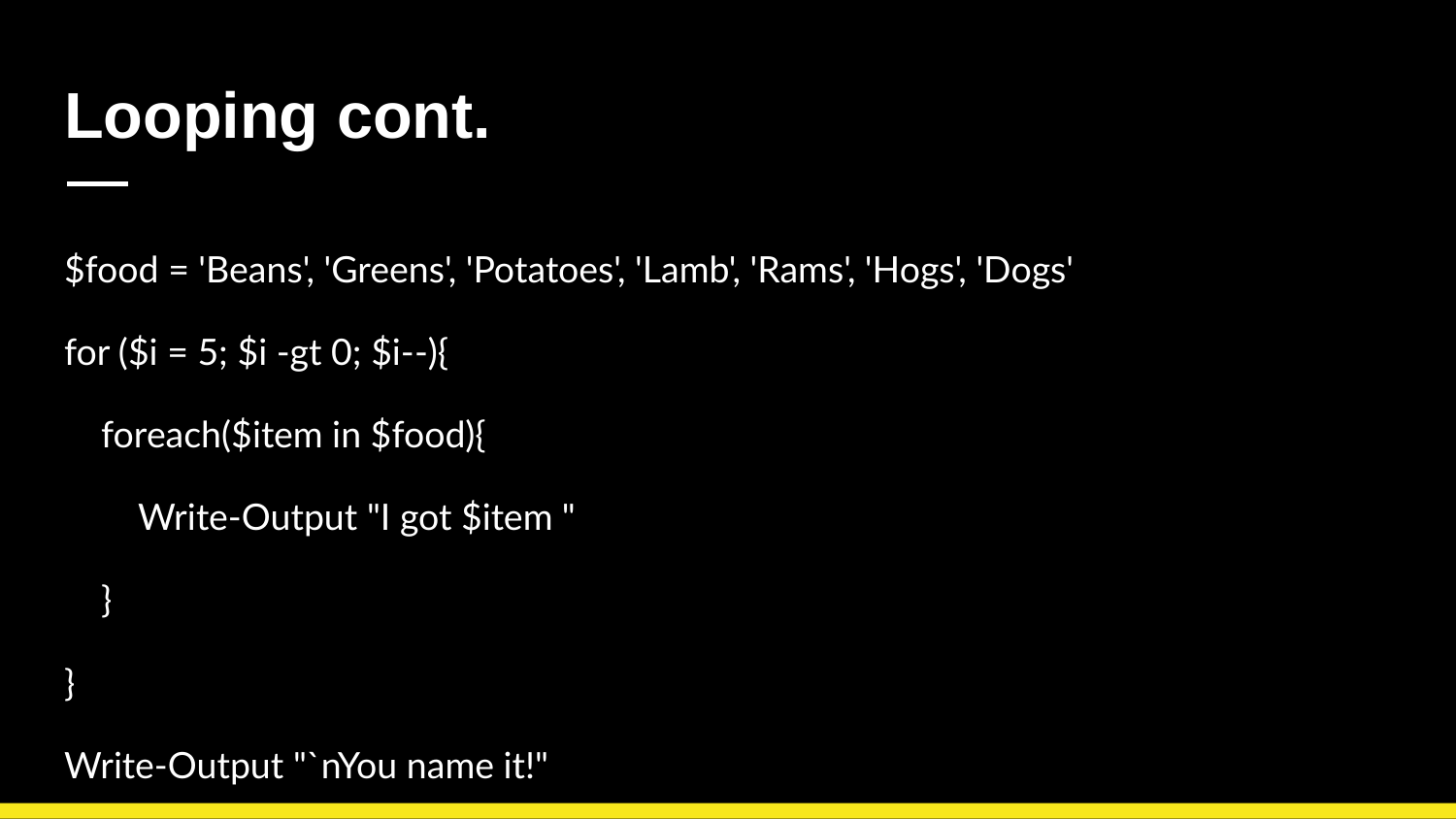

# Looping cont.
$food = 'Beans', 'Greens', 'Potatoes', 'Lamb', 'Rams', 'Hogs', 'Dogs'
for ($i = 5; $i -gt 0; $i--){
    foreach($item in $food){
        Write-Output "I got $item "
    }
}
Write-Output "`nYou name it!"